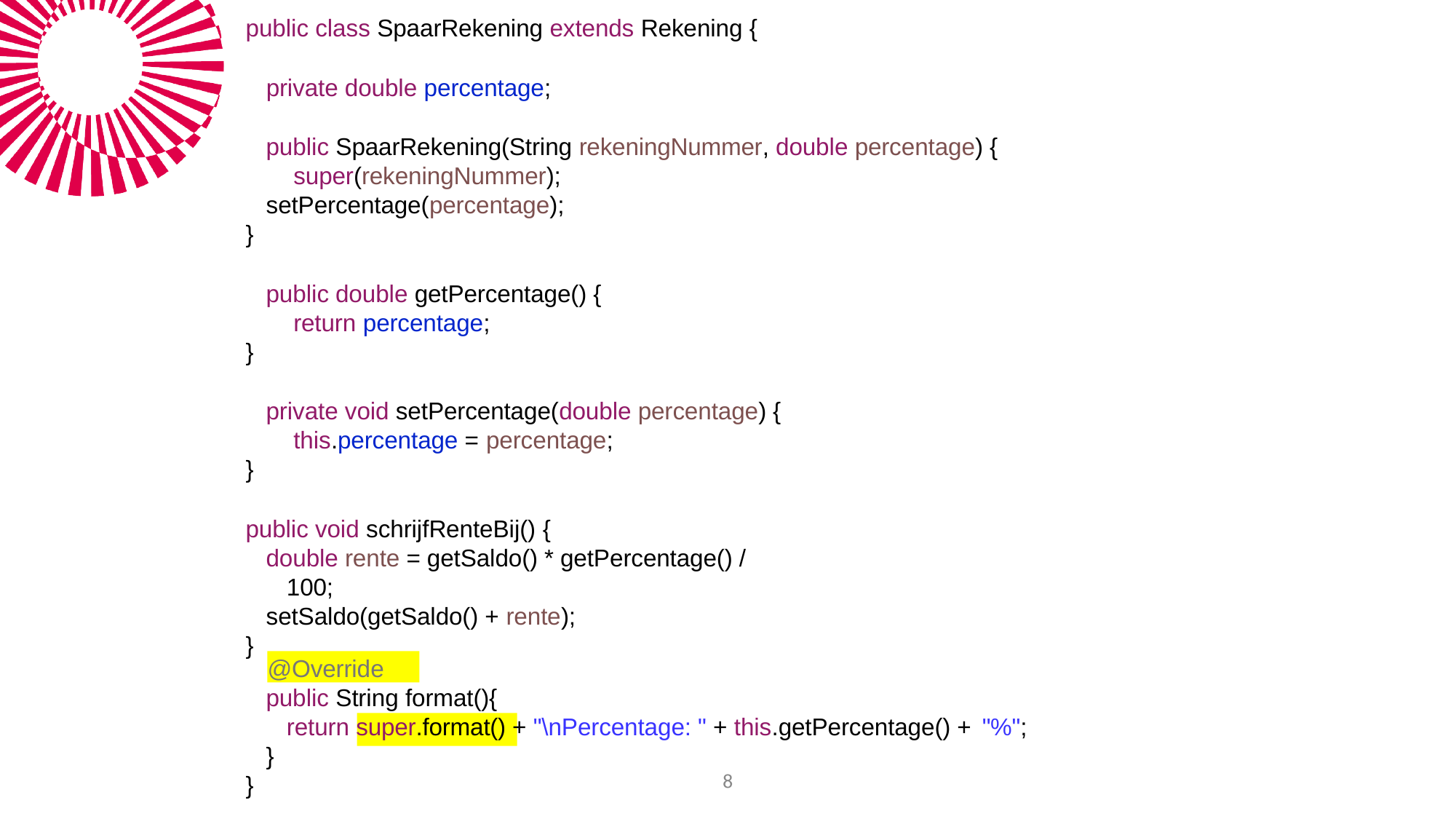

public class SpaarRekening extends Rekening {

private double percentage;

public SpaarRekening(String rekeningNummer, double percentage) {  super(rekeningNummer);
setPercentage(percentage);
}

public double getPercentage() {  return percentage;
}

private void setPercentage(double percentage) {  this.percentage = percentage;
}

public void schrijfRenteBij() {
double rente = getSaldo() * getPercentage() / 100;
setSaldo(getSaldo() + rente);
}
@Override
public String format(){
return super.format() + "\nPercentage: " + this.getPercentage() + "%";
}

}
8